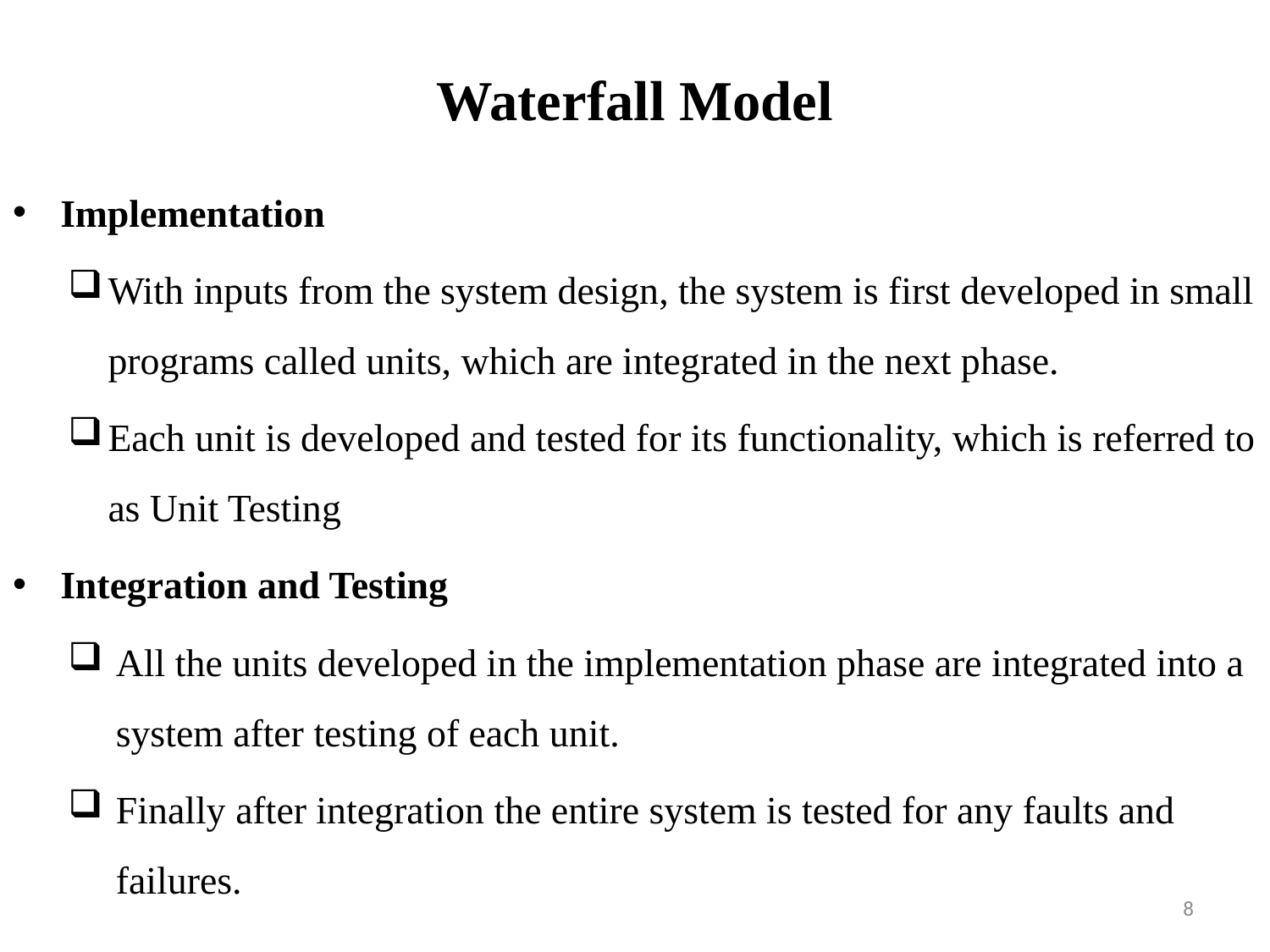

# Waterfall Model
Implementation
With inputs from the system design, the system is first developed in small programs called units, which are integrated in the next phase.
Each unit is developed and tested for its functionality, which is referred to as Unit Testing
Integration and Testing
All the units developed in the implementation phase are integrated into a system after testing of each unit.
Finally after integration the entire system is tested for any faults and failures.
8